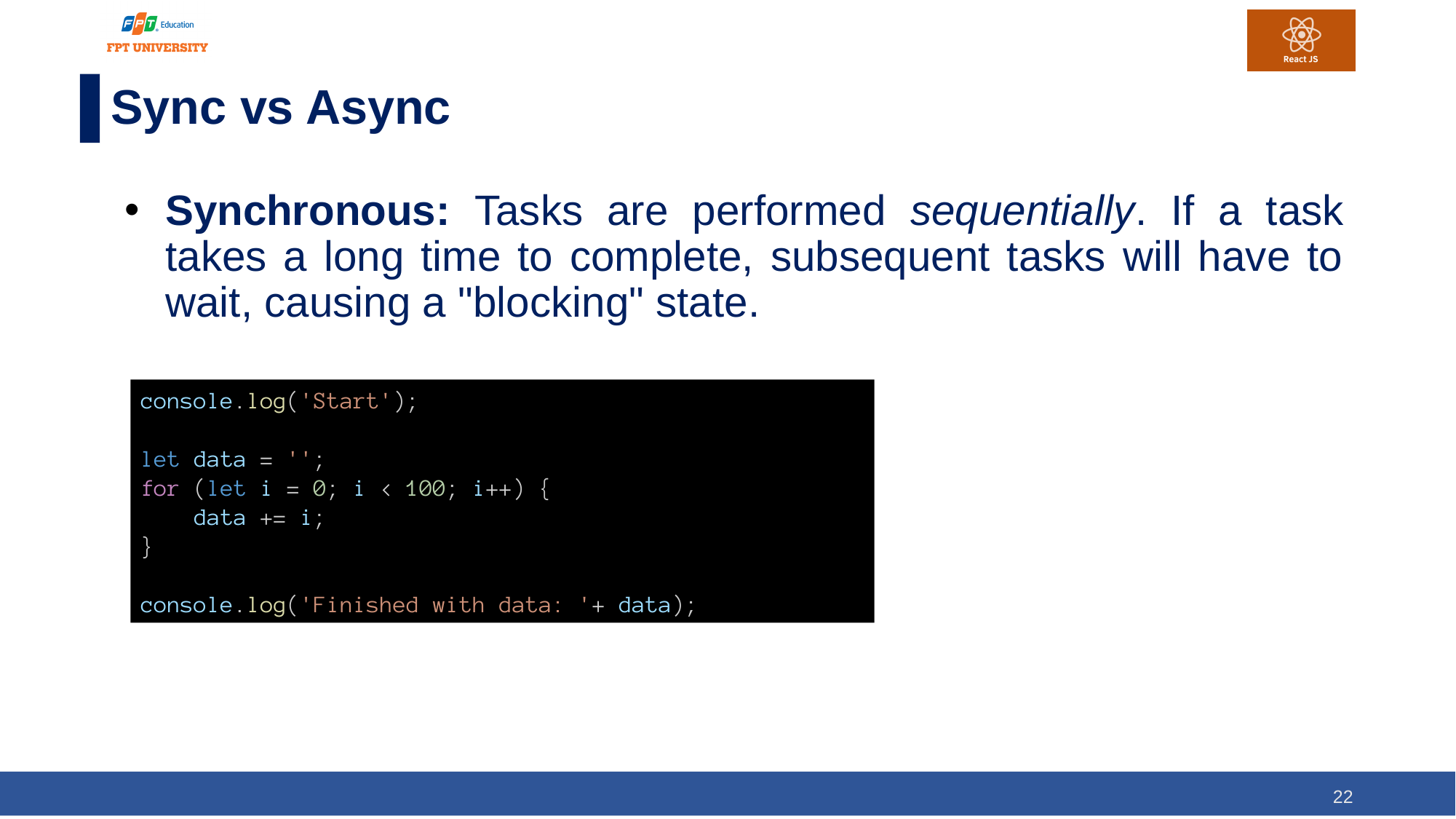

# Sync vs Async
Synchronous: Tasks are performed sequentially. If a task takes a long time to complete, subsequent tasks will have to wait, causing a "blocking" state.

console.log('Start');
let data = '';
for (let i = 0; i < 100; i++) {
    data += i;
}
console.log('Finished with data: '+ data);
22